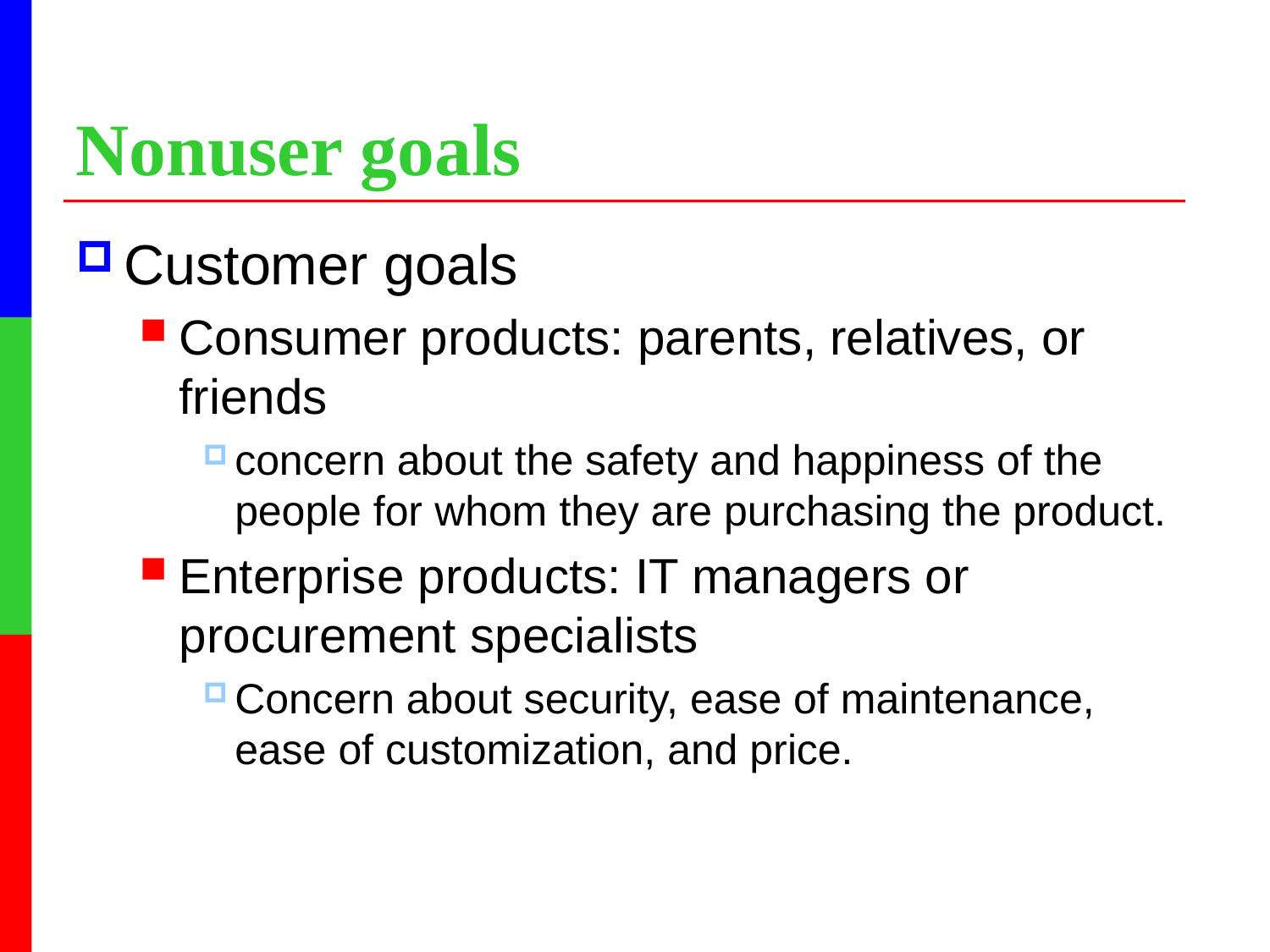

Nonuser goals
Customer goals
Consumer products: parents, relatives, or friends
concern about the safety and happiness of the people for whom they are purchasing the product.
Enterprise products: IT managers or procurement specialists
Concern about security, ease of maintenance, ease of customization, and price.